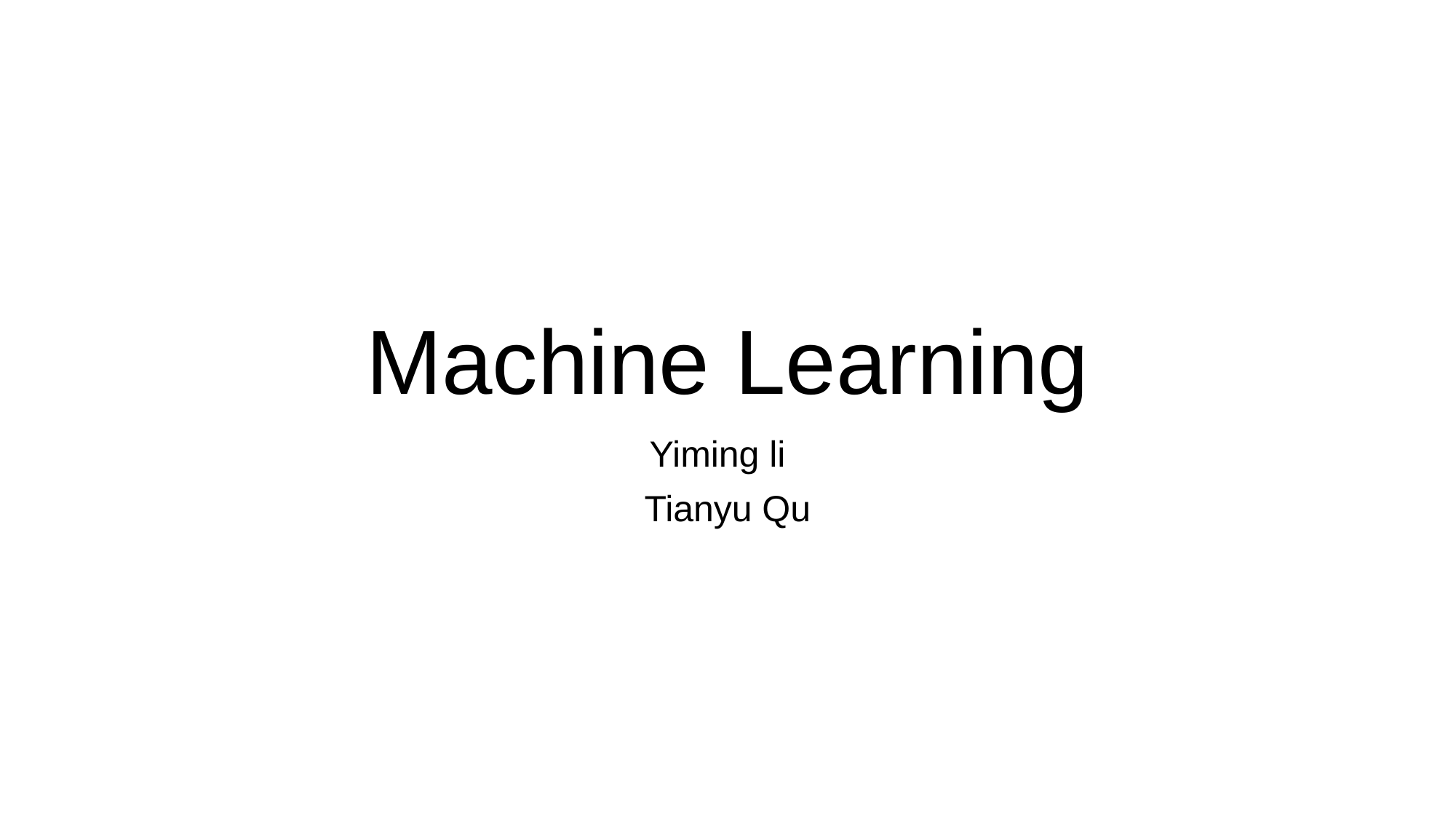

# Machine Learning
Yiming li
Tianyu Qu